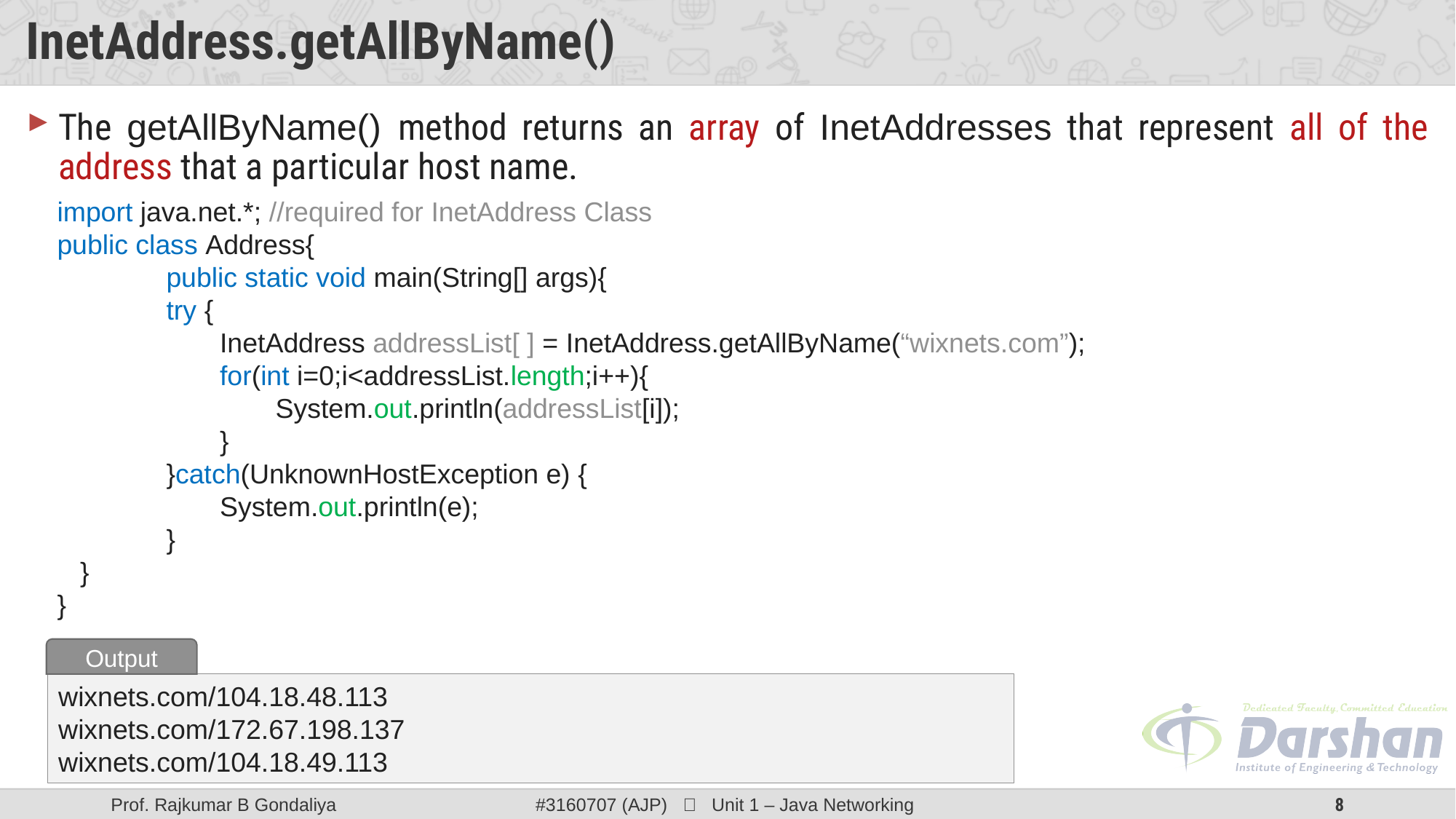

# InetAddress.getAllByName()
The getAllByName() method returns an array of InetAddresses that represent all of the address that a particular host name.
import java.net.*; //required for InetAddress Class
public class Address{
	public static void main(String[] args){
	try {
	       InetAddress addressList[ ] = InetAddress.getAllByName(“wixnets.com”);
	       for(int i=0;i<addressList.length;i++){
            		System.out.println(addressList[i]);
        	       }
	}catch(UnknownHostException e) {
	       System.out.println(e);
	}
   }
}
Output
wixnets.com/104.18.48.113
wixnets.com/172.67.198.137
wixnets.com/104.18.49.113